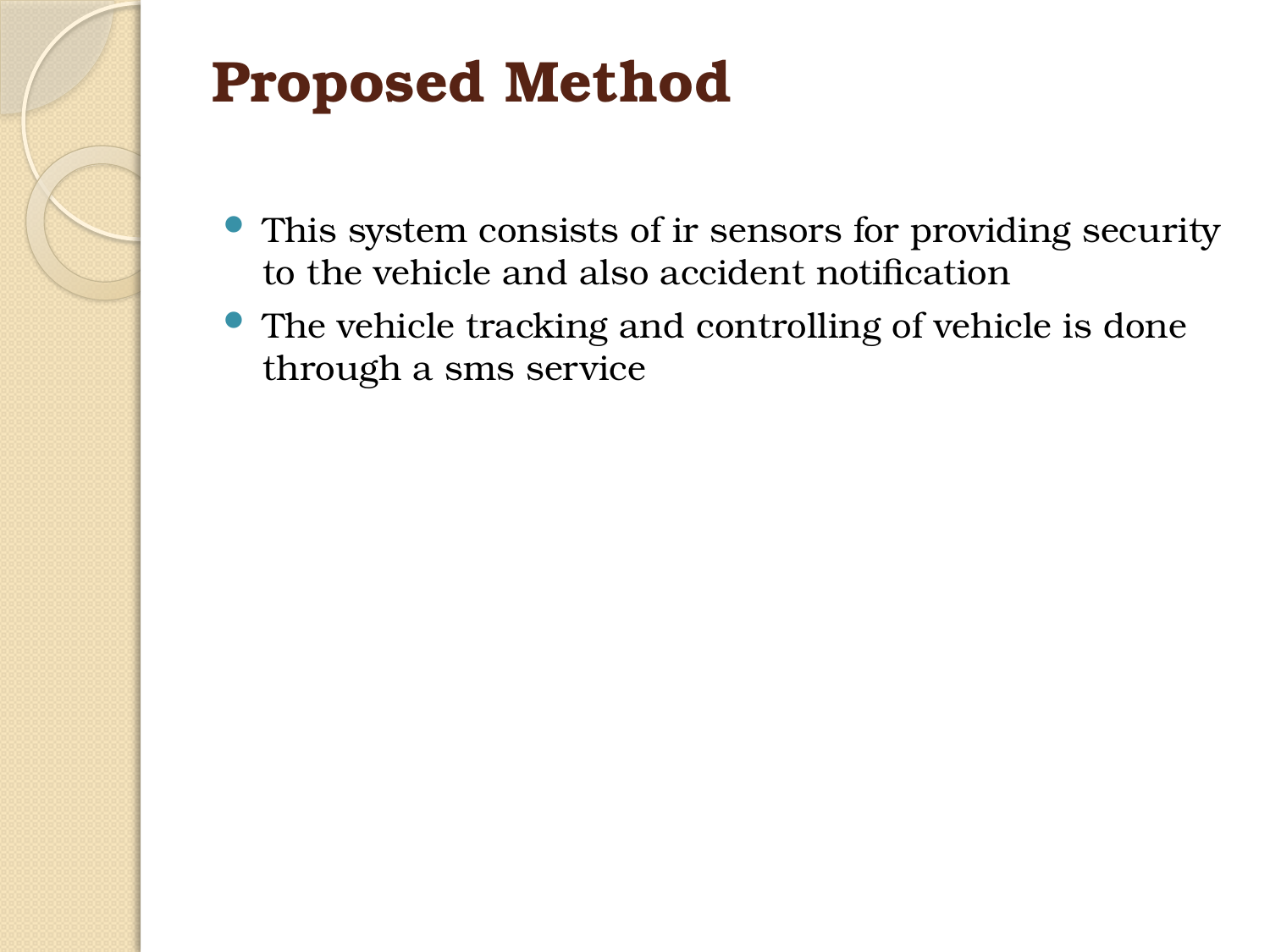

# Proposed Method
This system consists of ir sensors for providing security to the vehicle and also accident notification
The vehicle tracking and controlling of vehicle is done through a sms service